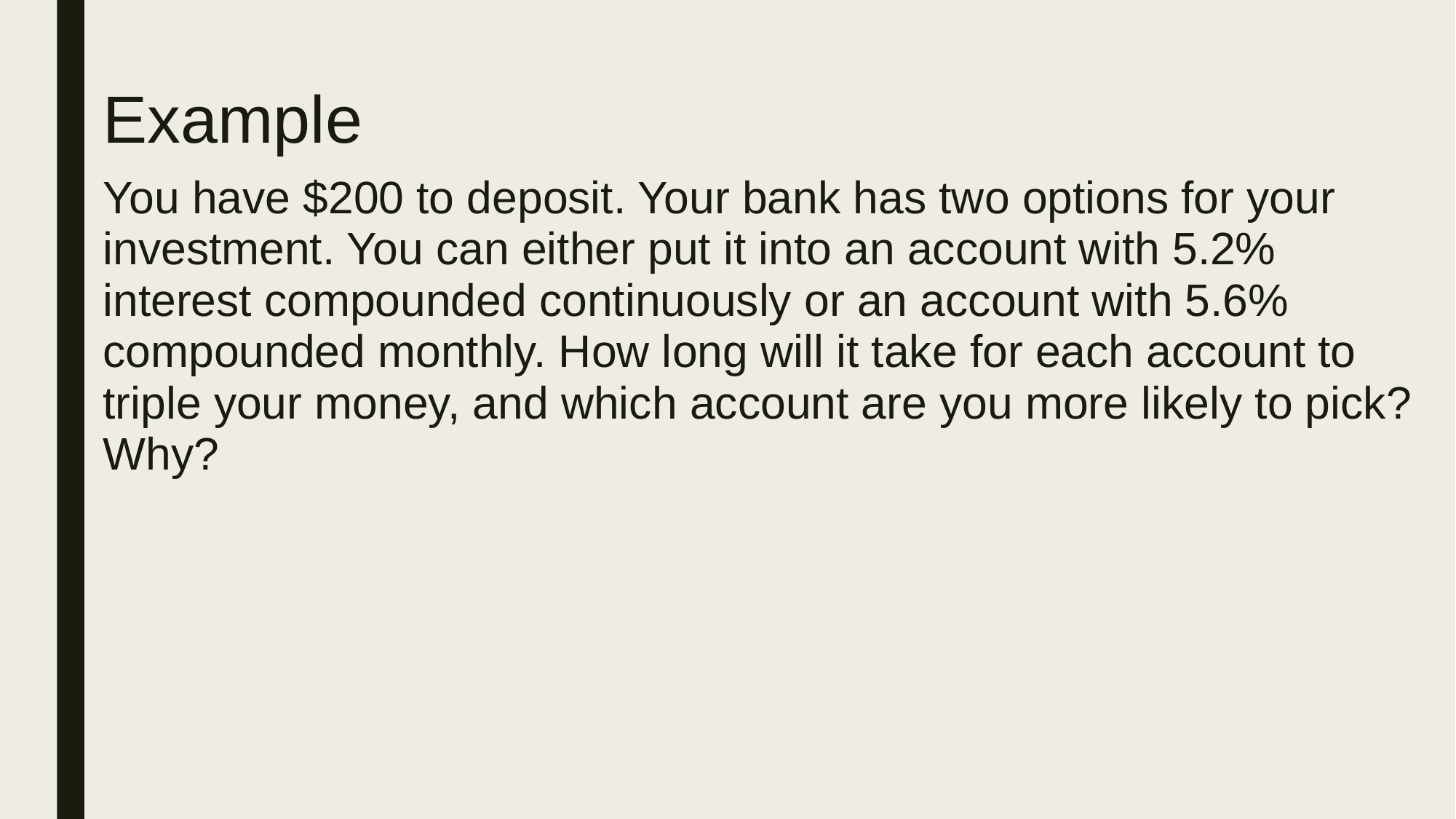

# Example
You have $200 to deposit. Your bank has two options for your investment. You can either put it into an account with 5.2% interest compounded continuously or an account with 5.6% compounded monthly. How long will it take for each account to triple your money, and which account are you more likely to pick? Why?